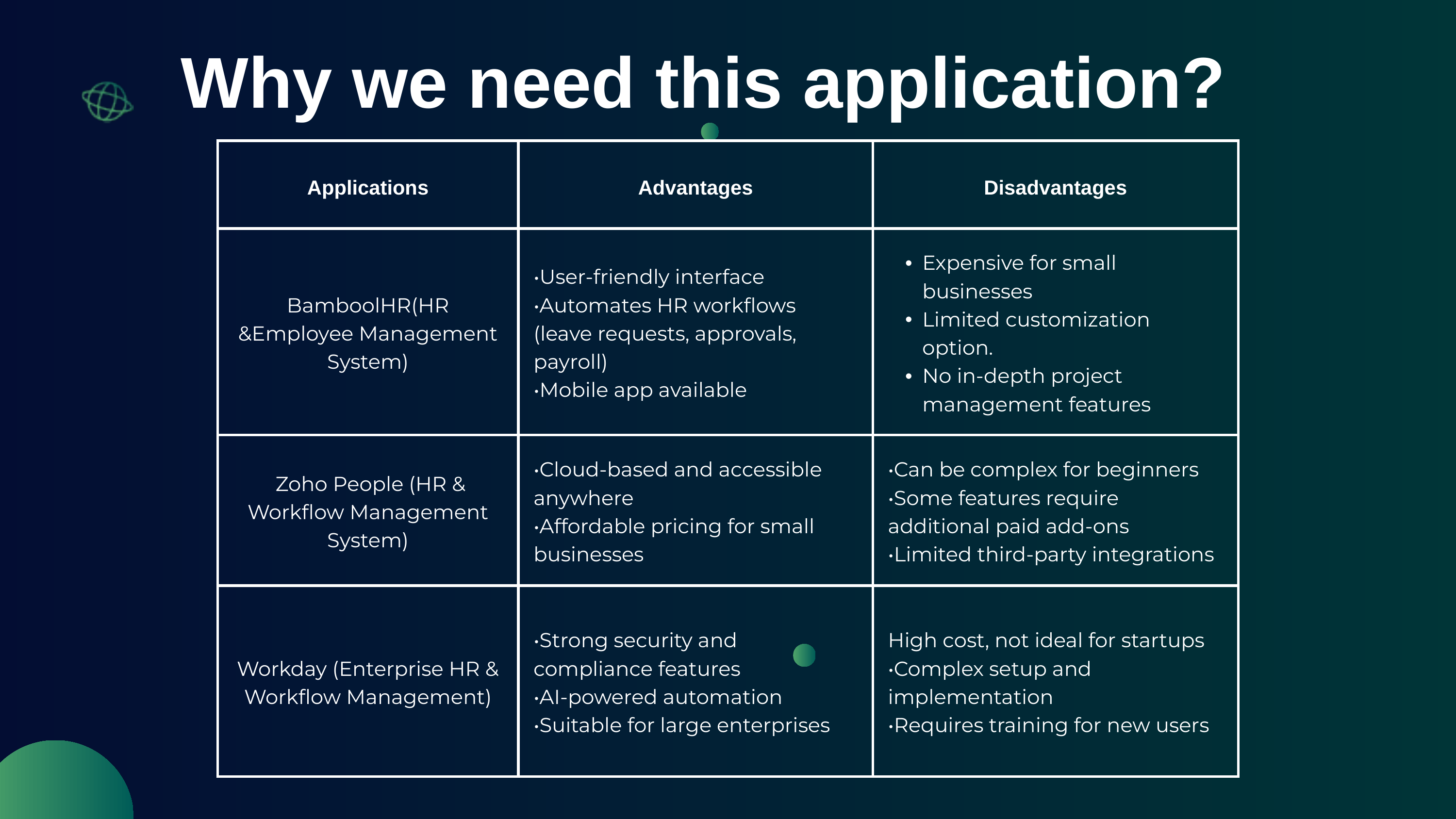

Why we need this application?

| Applications | Advantages | Disadvantages |
| --- | --- | --- |
| BamboolHR(HR &Employee Management System) | •User-friendly interface •Automates HR workflows (leave requests, approvals, payroll) •Mobile app available | Expensive for small businesses Limited customization option. No in-depth project management features |
| Zoho People (HR & Workflow Management System) | •Cloud-based and accessible anywhere •Affordable pricing for small businesses | •Can be complex for beginners •Some features require additional paid add-ons •Limited third-party integrations |
| Workday (Enterprise HR & Workflow Management) | •Strong security and compliance features •AI-powered automation •Suitable for large enterprises | High cost, not ideal for startups •Complex setup and implementation •Requires training for new users |